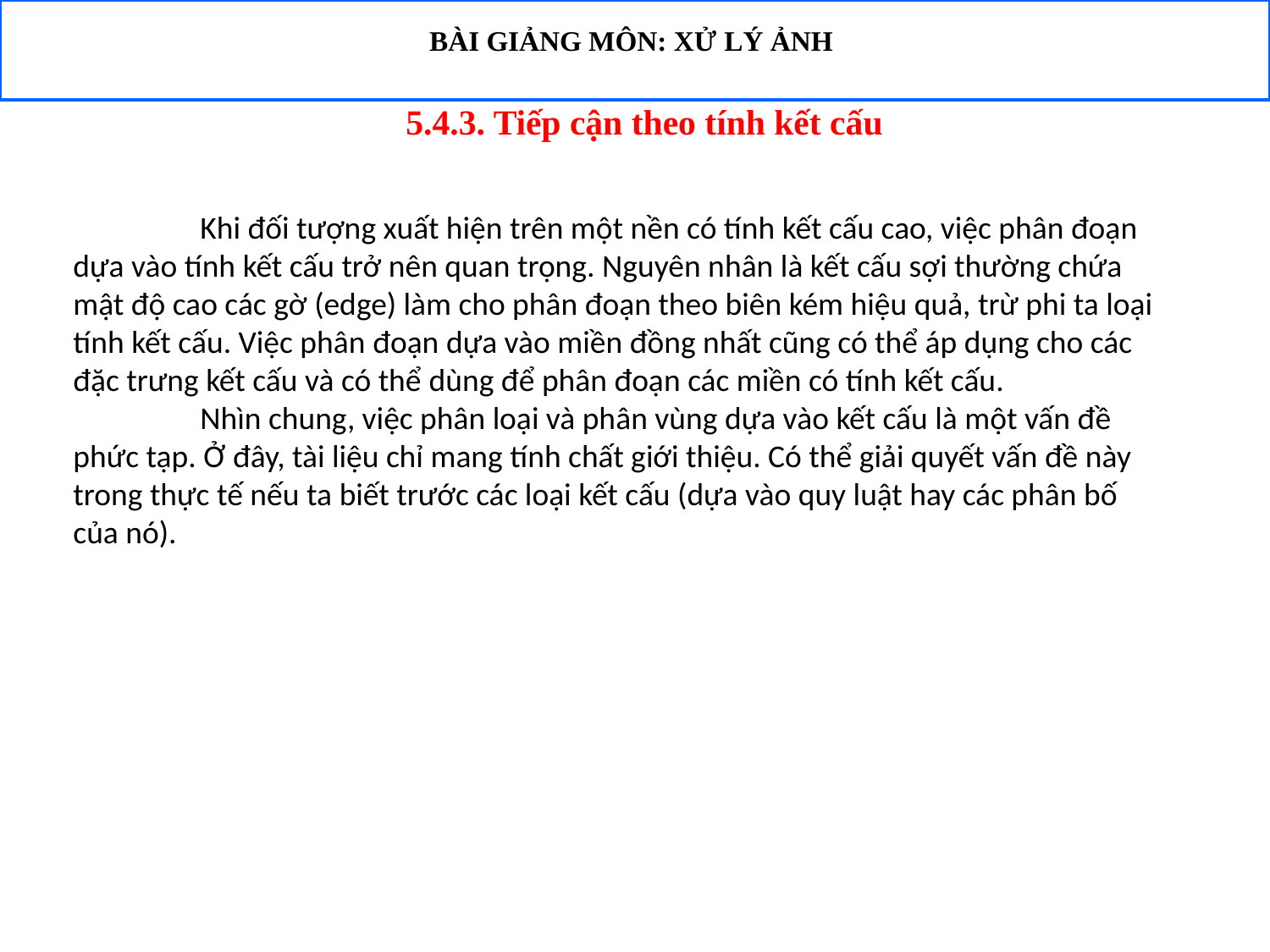

BÀI GIẢNG MÔN: XỬ LÝ ẢNH

5.4.3. Tiếp cận theo tính kết cấu
	Khi đối tượng xuất hiện trên một nền có tính kết cấu cao, việc phân đoạn dựa vào tính kết cấu trở nên quan trọng. Nguyên nhân là kết cấu sợi thường chứa mật độ cao các gờ (edge) làm cho phân đoạn theo biên kém hiệu quả, trừ phi ta loại tính kết cấu. Việc phân đoạn dựa vào miền đồng nhất cũng có thể áp dụng cho các đặc trưng kết cấu và có thể dùng để phân đoạn các miền có tính kết cấu.
	Nhìn chung, việc phân loại và phân vùng dựa vào kết cấu là một vấn đề phức tạp. Ở đây, tài liệu chỉ mang tính chất giới thiệu. Có thể giải quyết vấn đề này trong thực tế nếu ta biết trước các loại kết cấu (dựa vào quy luật hay các phân bố của nó).